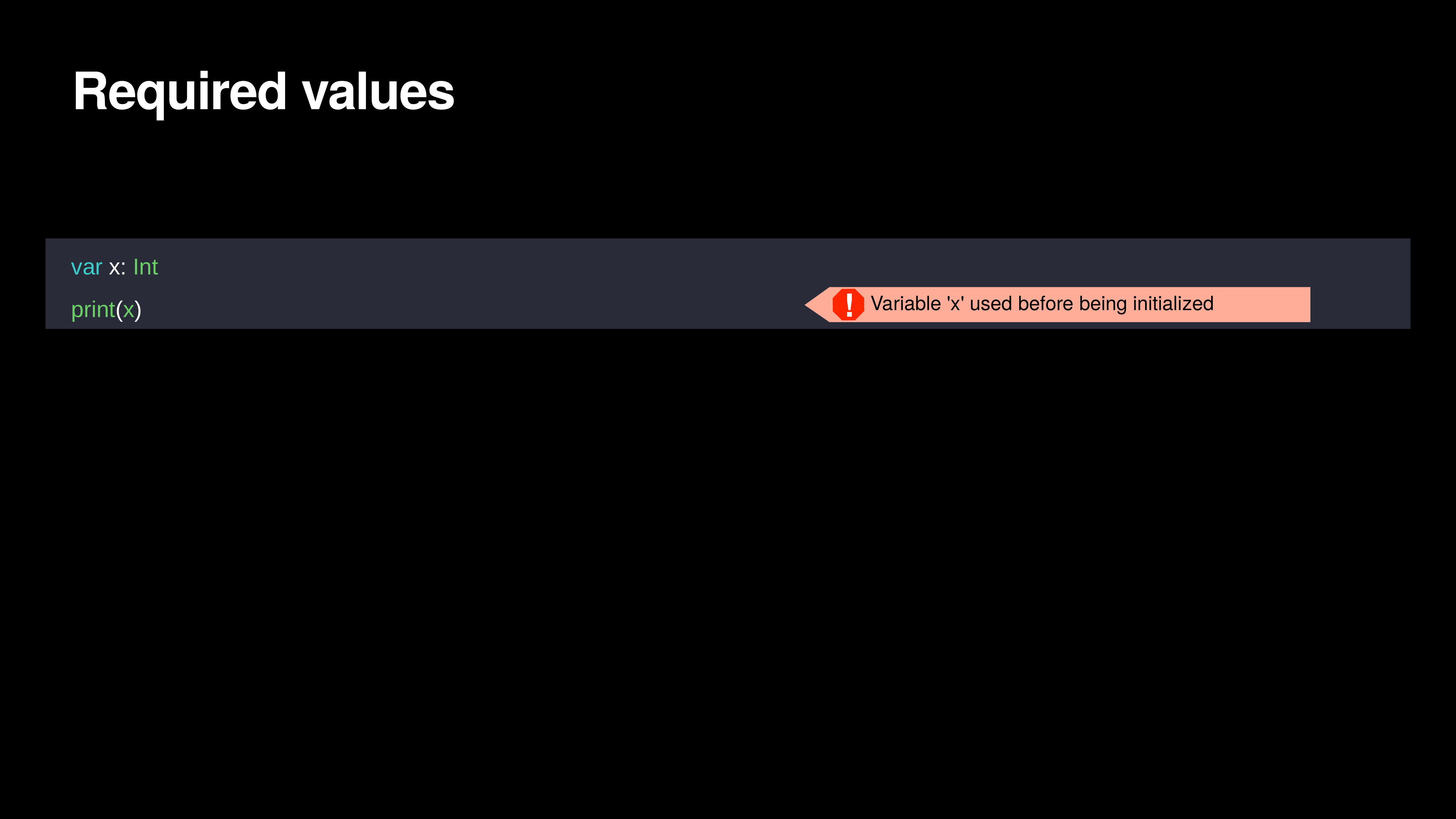

# Required values

var x: Int
print(x)

!

Variable 'x' used before being initialized